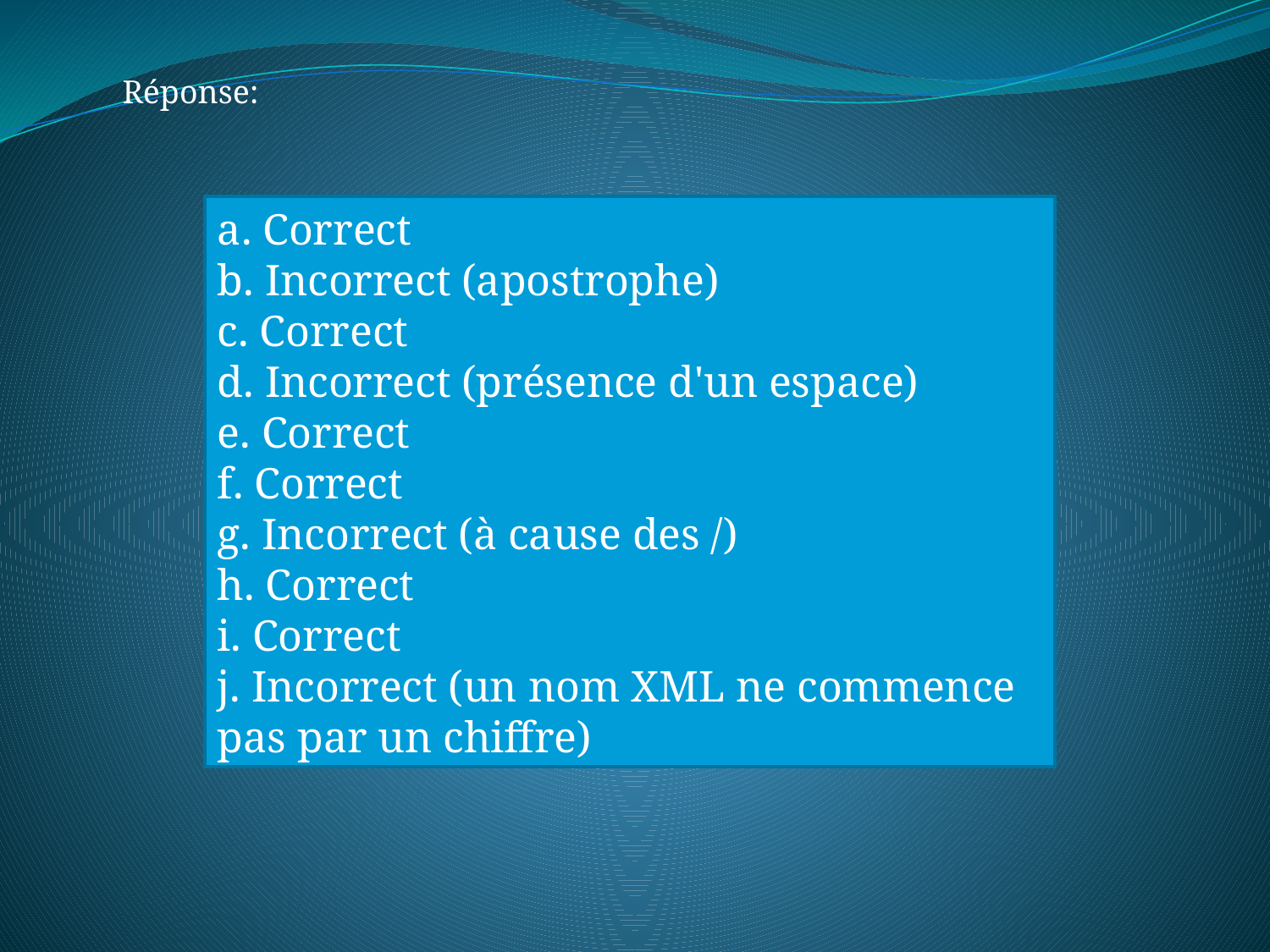

Réponse:
a. Correct
b. Incorrect (apostrophe)
c. Correct
d. Incorrect (présence d'un espace)
e. Correct
f. Correct
g. Incorrect (à cause des /)
h. Correct
i. Correct
j. Incorrect (un nom XML ne commence pas par un chiffre)